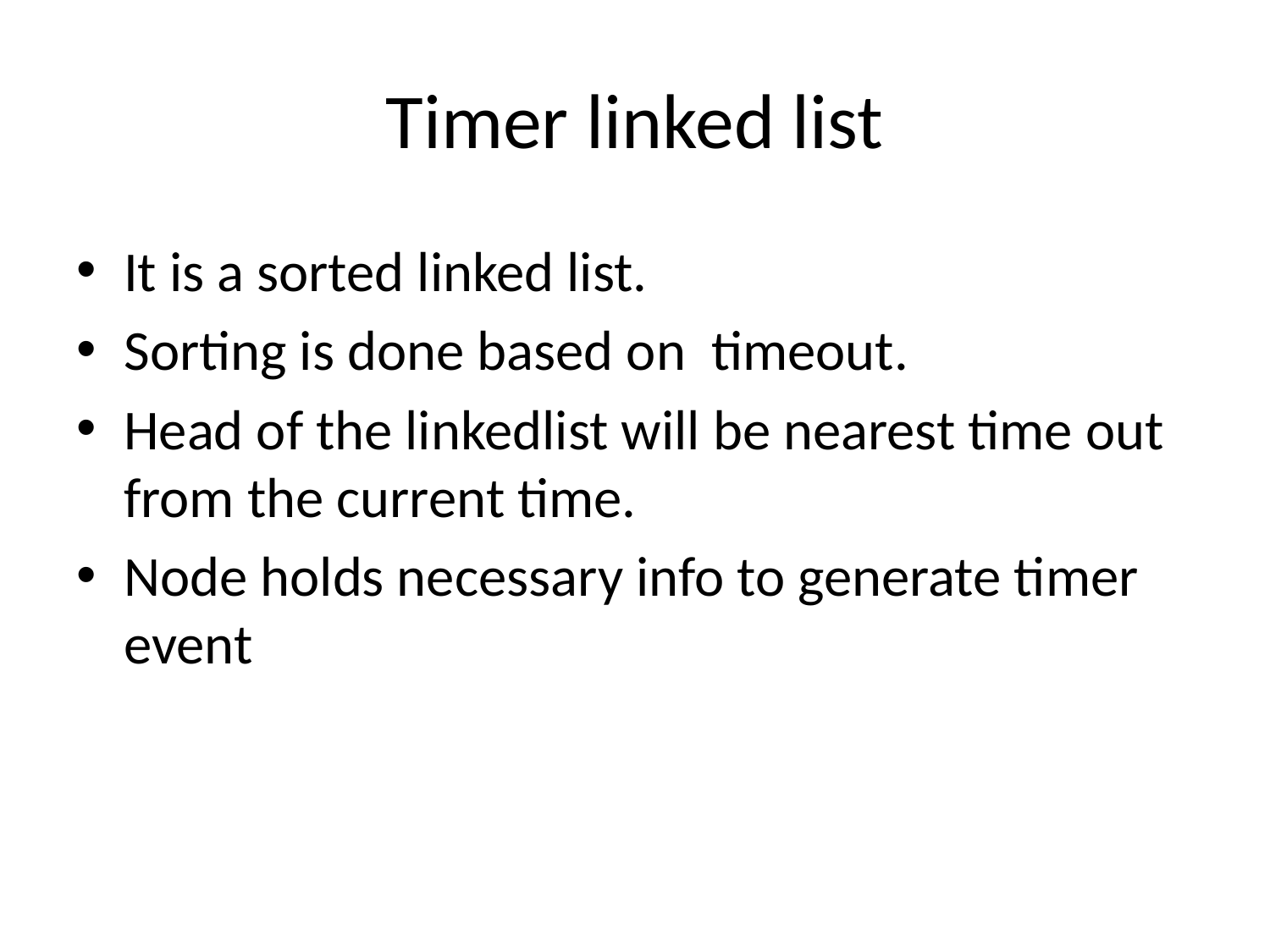

# Timer linked list
It is a sorted linked list.
Sorting is done based on  timeout.
Head of the linkedlist will be nearest time out from the current time.
Node holds necessary info to generate timer event